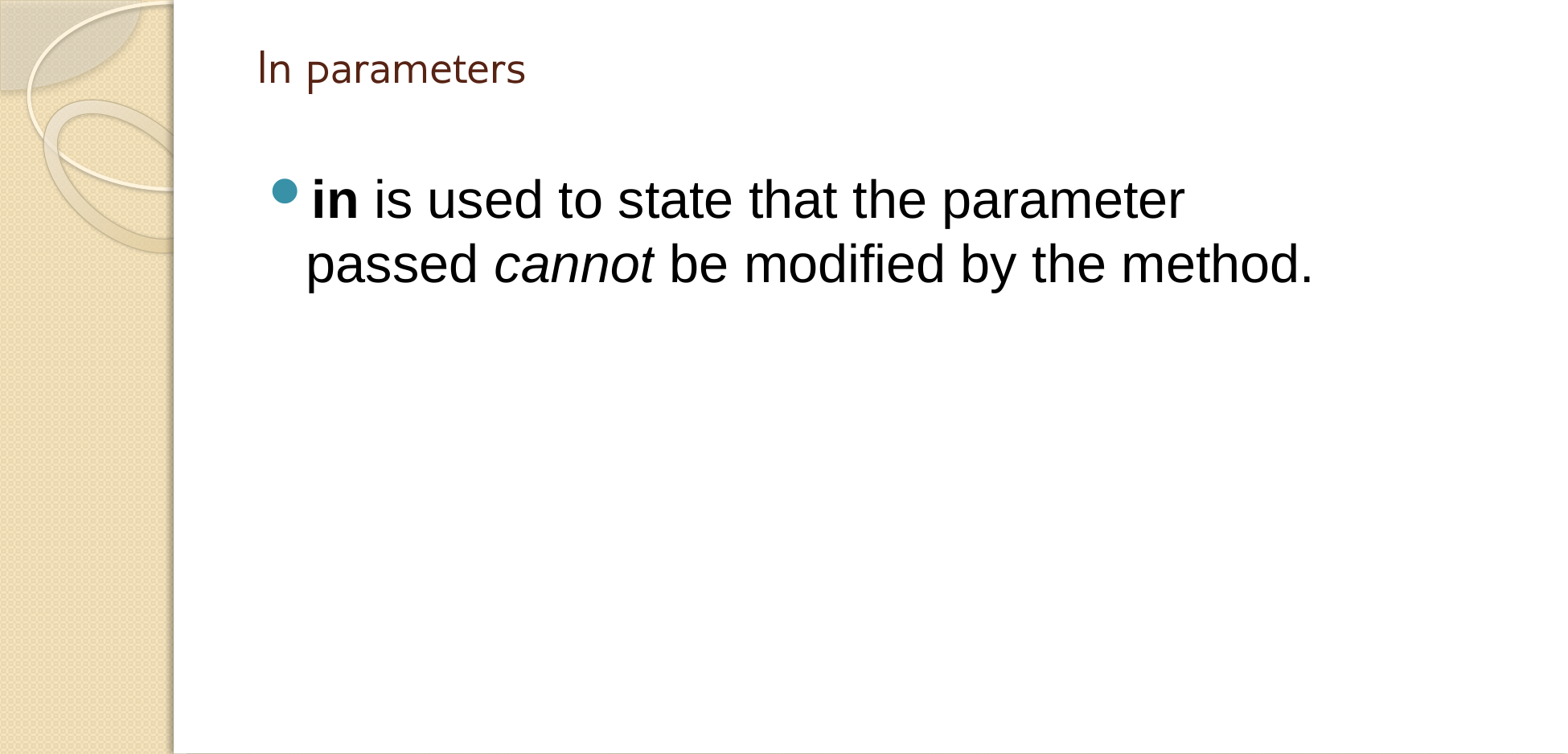

# In parameters
in is used to state that the parameter passed cannot be modified by the method.